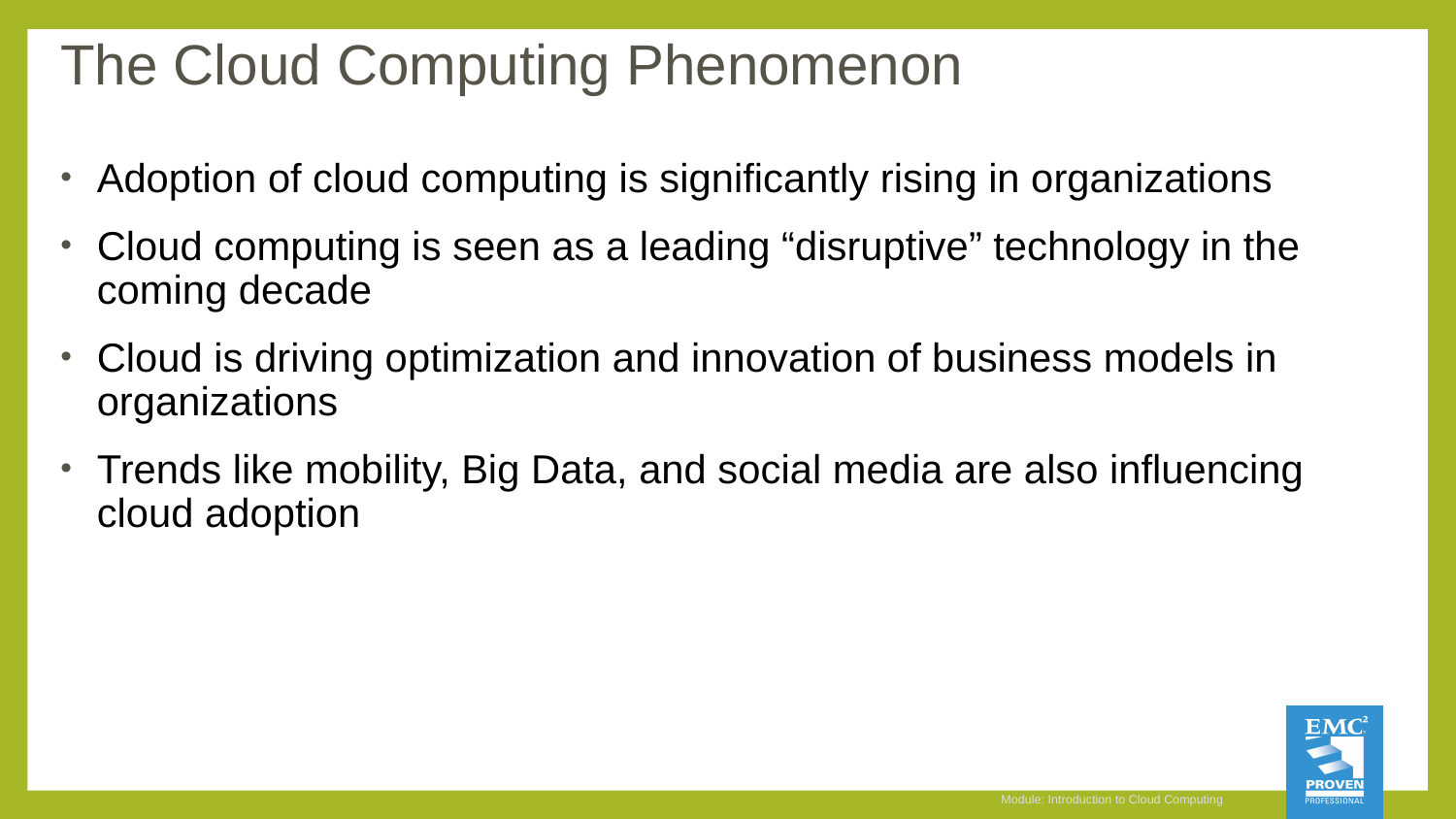

# The Cloud Computing Phenomenon
Adoption of cloud computing is significantly rising in organizations
Cloud computing is seen as a leading “disruptive” technology in the coming decade
Cloud is driving optimization and innovation of business models in organizations
Trends like mobility, Big Data, and social media are also influencing cloud adoption
Module: Introduction to Cloud Computing